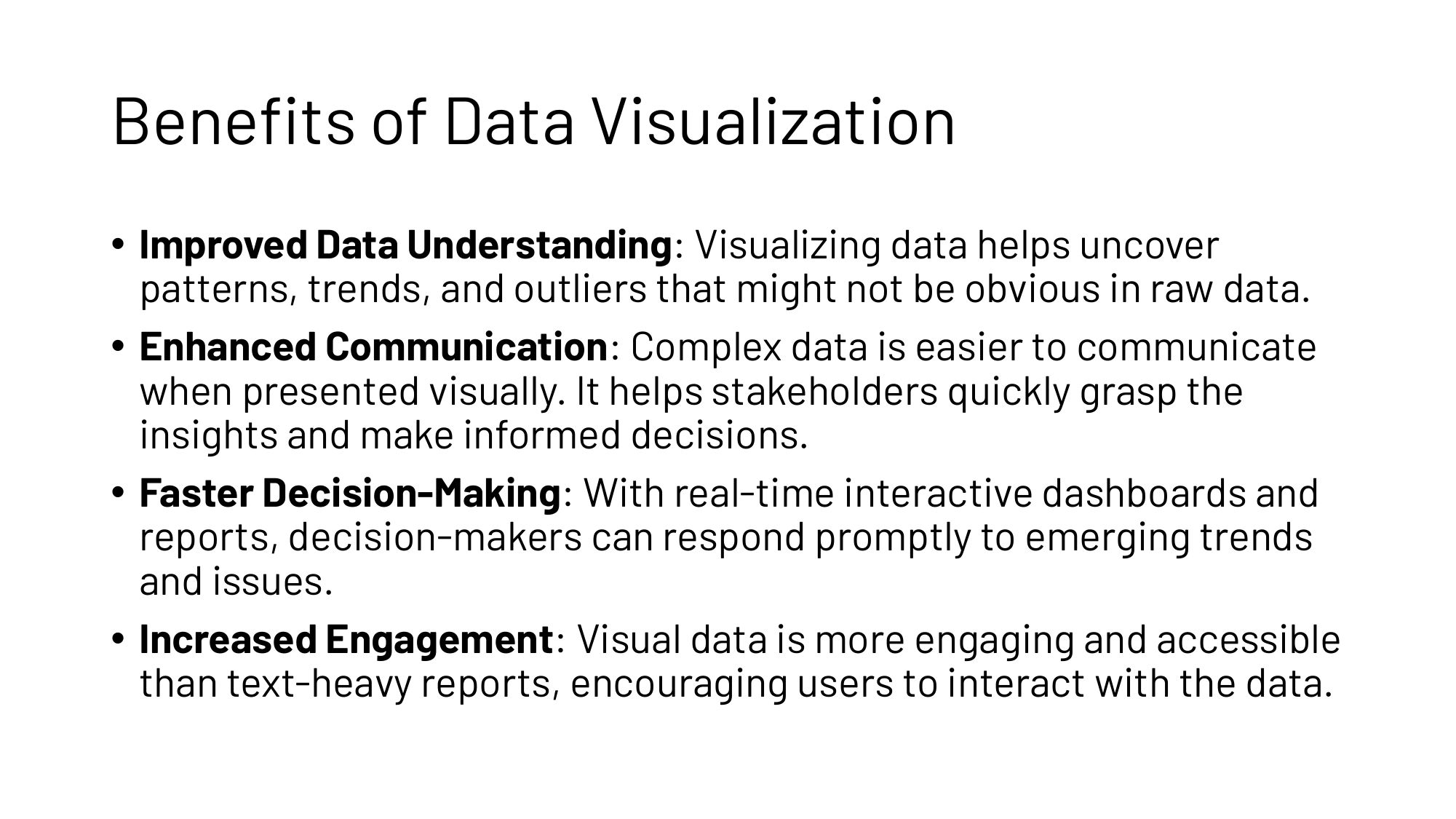

# Benefits of Data Visualization
Improved Data Understanding: Visualizing data helps uncover patterns, trends, and outliers that might not be obvious in raw data.
Enhanced Communication: Complex data is easier to communicate when presented visually. It helps stakeholders quickly grasp the insights and make informed decisions.
Faster Decision-Making: With real-time interactive dashboards and reports, decision-makers can respond promptly to emerging trends and issues.
Increased Engagement: Visual data is more engaging and accessible than text-heavy reports, encouraging users to interact with the data.